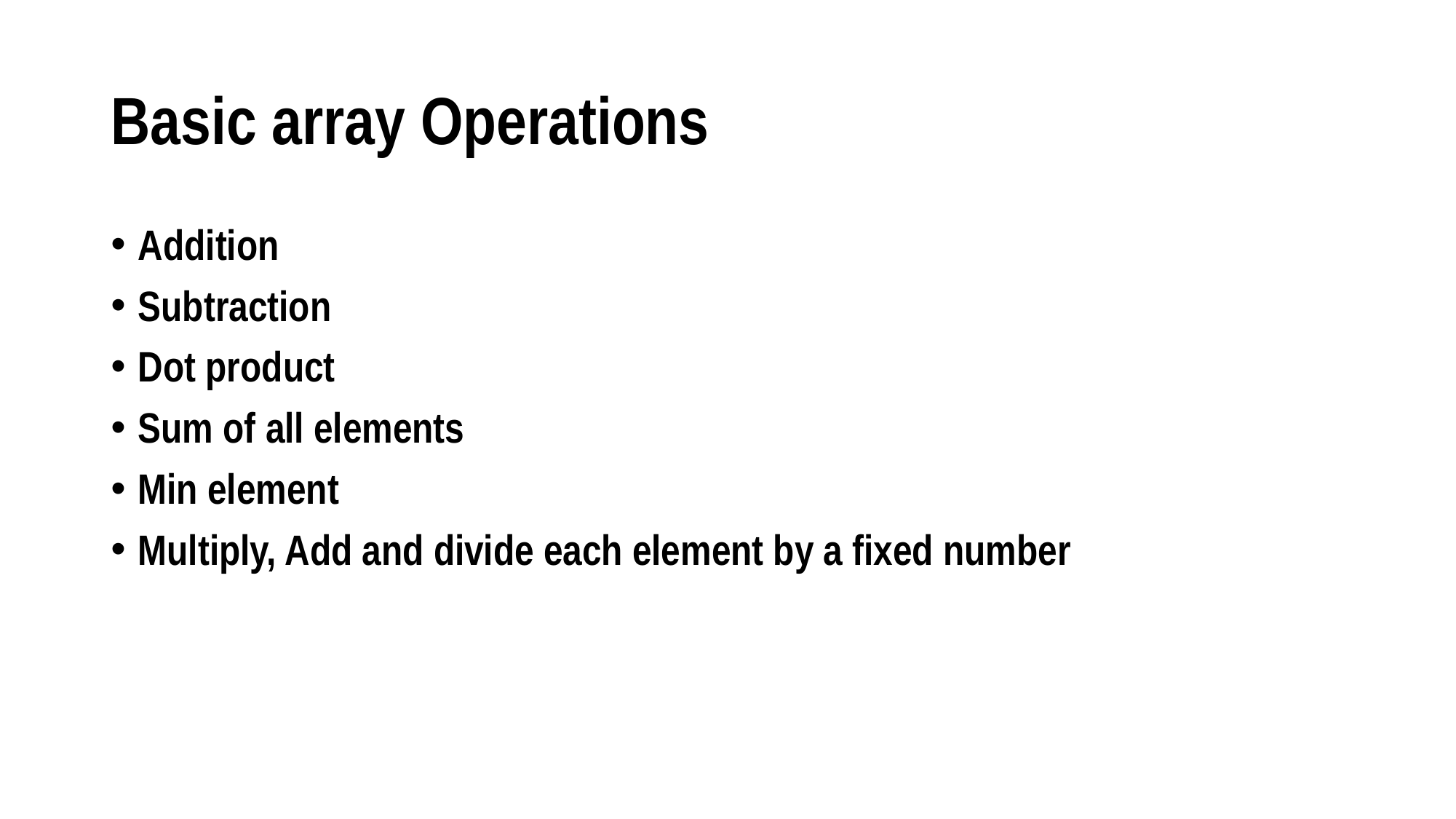

# Basic array Operations
Addition
Subtraction
Dot product
Sum of all elements
Min element
Multiply, Add and divide each element by a fixed number